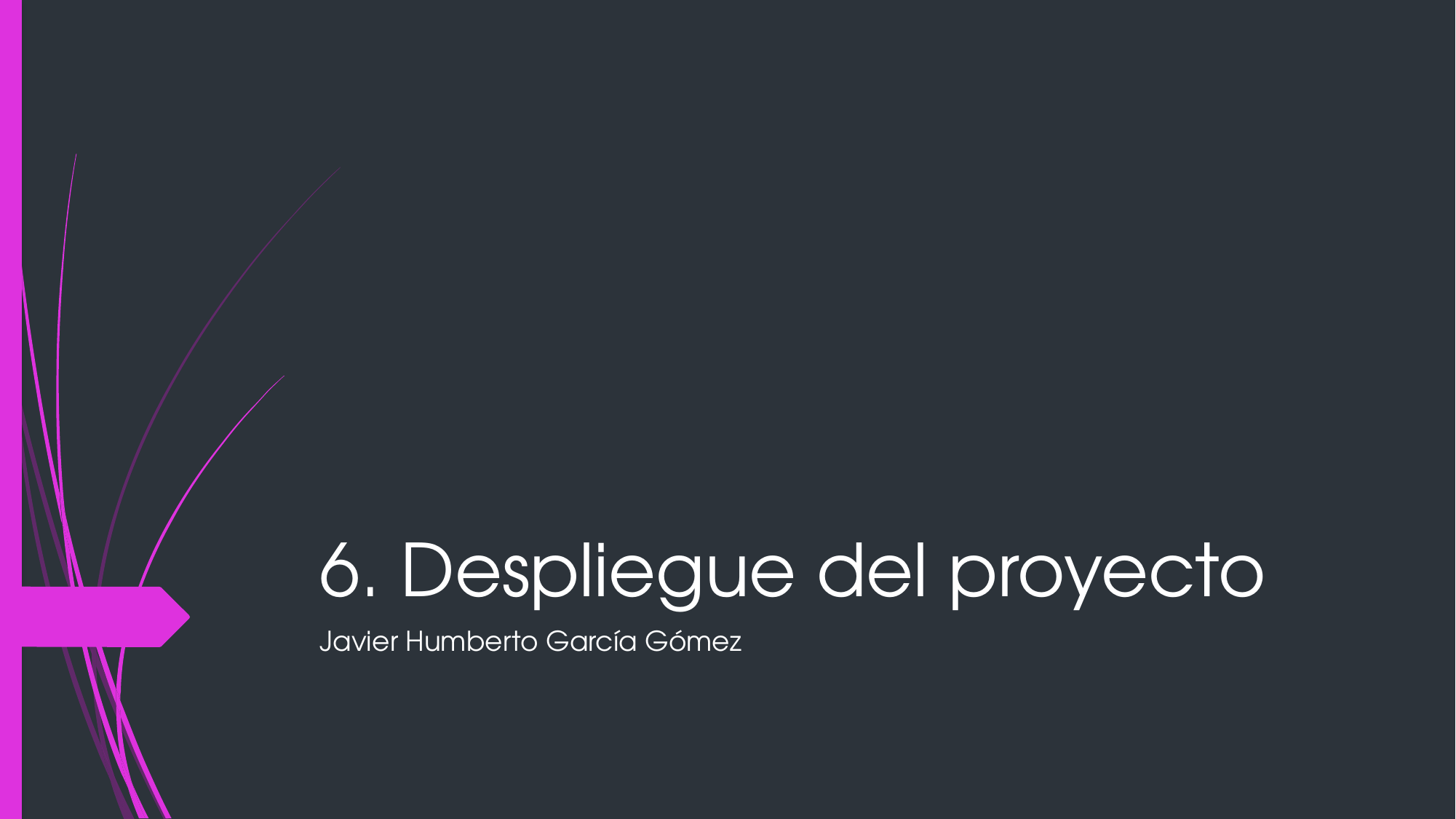

# 6. Despliegue del proyecto
Javier Humberto García Gómez